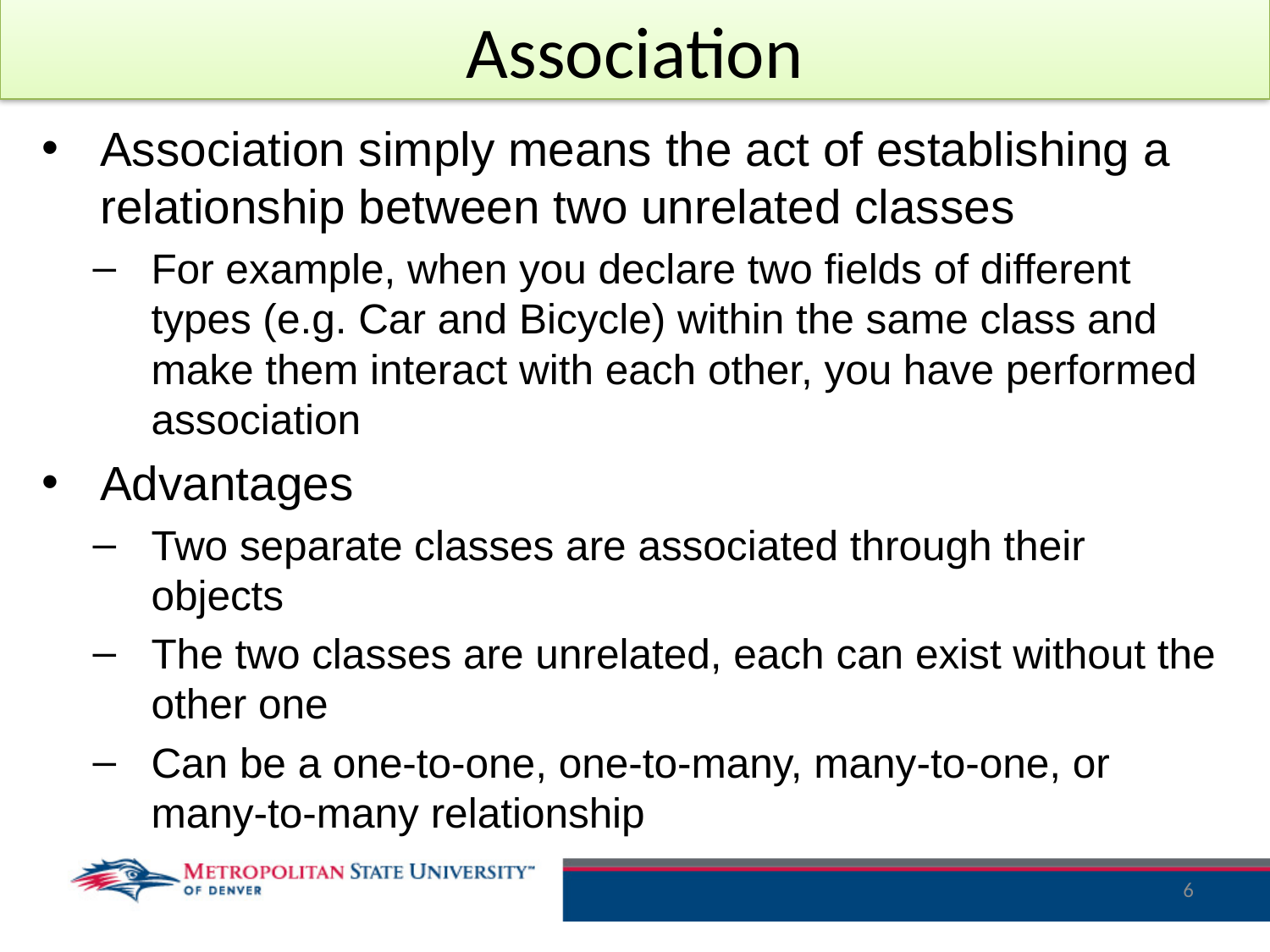

# Association
Association simply means the act of establishing a relationship between two unrelated classes
For example, when you declare two fields of different types (e.g. Car and Bicycle) within the same class and make them interact with each other, you have performed association
Advantages
Two separate classes are associated through their objects
The two classes are unrelated, each can exist without the other one
Can be a one-to-one, one-to-many, many-to-one, or many-to-many relationship
6